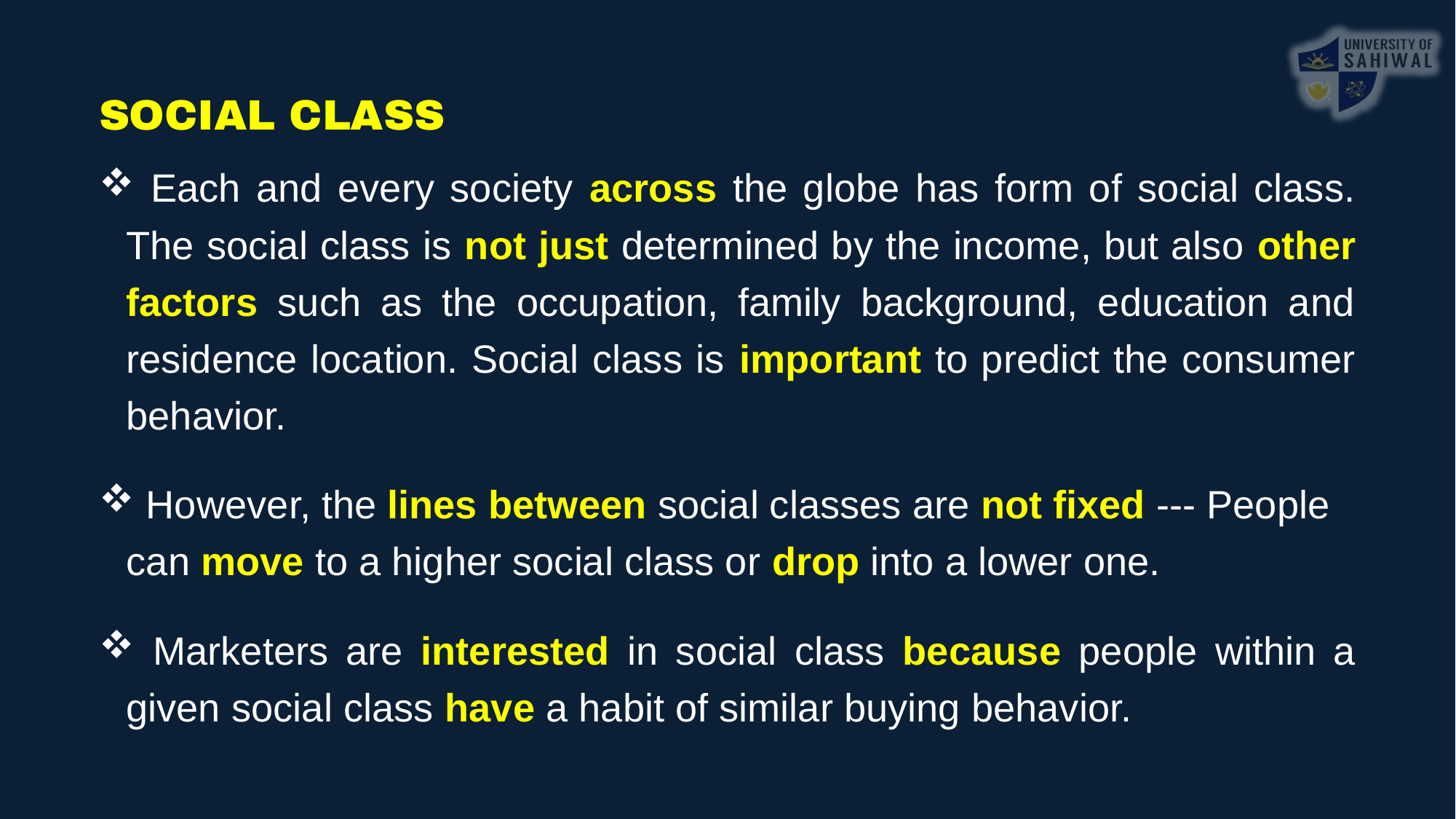

SOCIAL CLASS
 Each and every society across the globe has form of social class. The social class is not just determined by the income, but also other factors such as the occupation, family background, education and residence location. Social class is important to predict the consumer behavior.

 However, the lines between social classes are not fixed --- People can move to a higher social class or drop into a lower one.

 Marketers are interested in social class because people within a given social class have a habit of similar buying behavior.